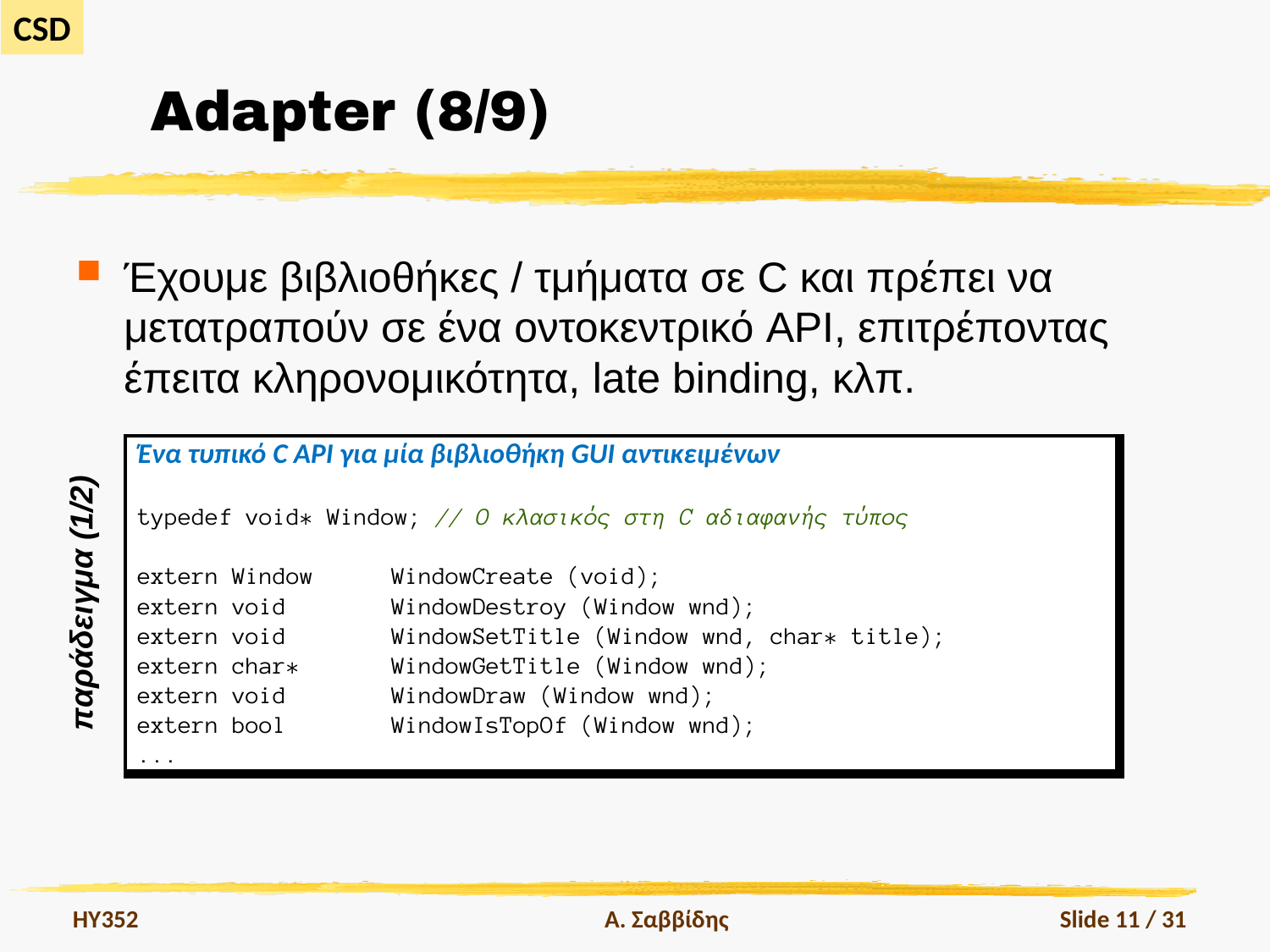

# Adapter (8/9)
Έχουμε βιβλιοθήκες / τμήματα σε C και πρέπει να μετατραπούν σε ένα οντοκεντρικό API, επιτρέποντας έπειτα κληρονομικότητα, late binding, κλπ.
| Ένα τυπικό C API για μία βιβλιοθήκη GUI αντικειμένων typedef void\* Window; // Ο κλασικός στη C αδιαφανής τύπος extern Window WindowCreate (void); extern void WindowDestroy (Window wnd); extern void WindowSetTitle (Window wnd, char\* title); extern char\* WindowGetTitle (Window wnd); extern void WindowDraw (Window wnd); extern bool WindowIsTopOf (Window wnd); ... |
| --- |
παράδειγμα (1/2)
HY352
Α. Σαββίδης
Slide 11 / 31